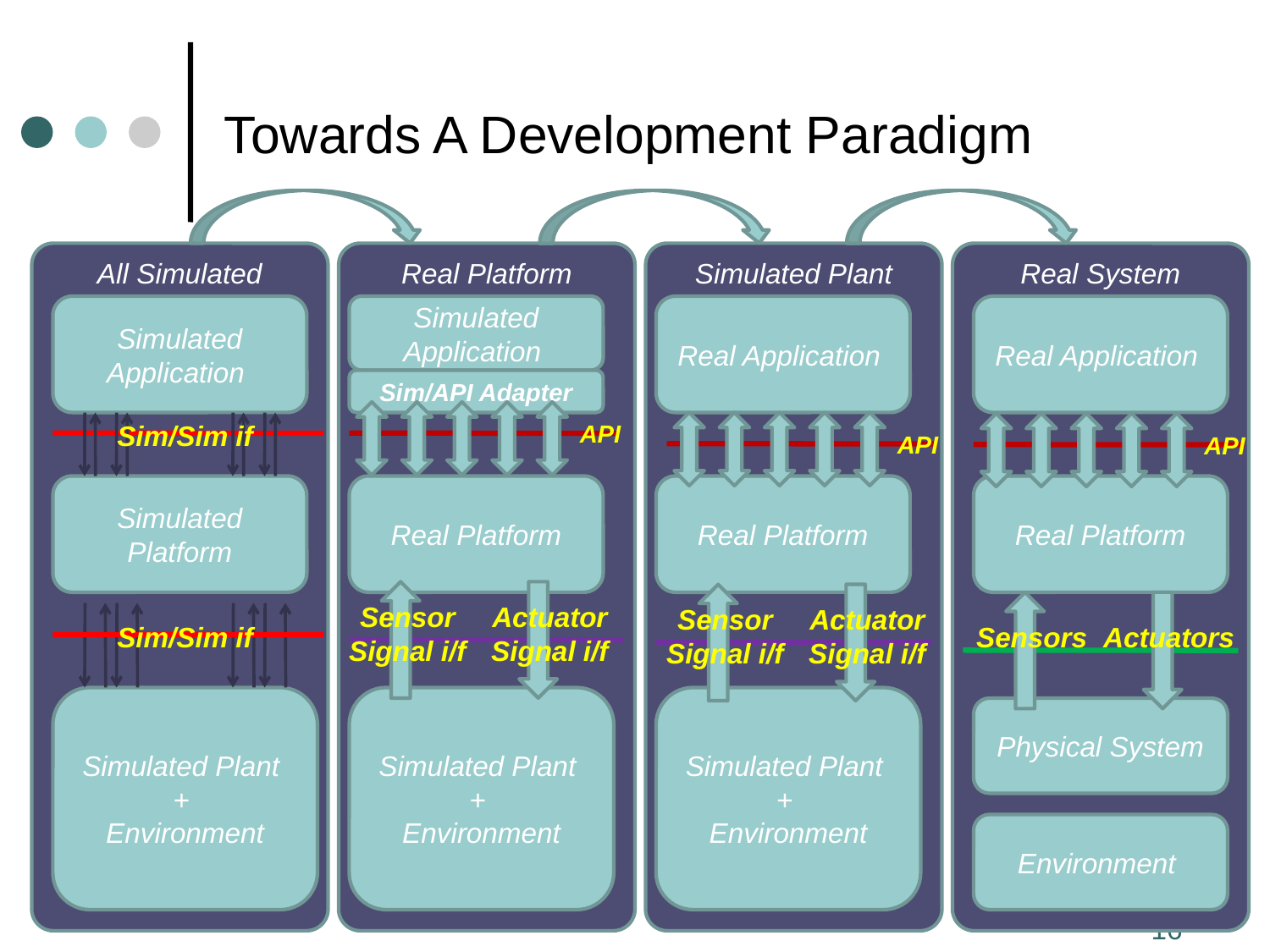

# Towards A Development Paradigm

All Simulated
Real Platform
Simulated Plant
Real System
Simulated Application
Simulated Application
Real Application
Real Application
Sim/API Adapter

API
Sim/Sim if

API

API
Simulated Platform
Real Platform
Real Platform
Real Platform

Sensor
Signal i/f
Actuator Signal i/f
Sensor
Signal i/f
Actuator Signal i/f
Sim/Sim if
Sensors
Actuators
Simulated Plant  +
Environment
Simulated Plant  +
Environment
Simulated Plant  +
Environment
Physical System
Environment